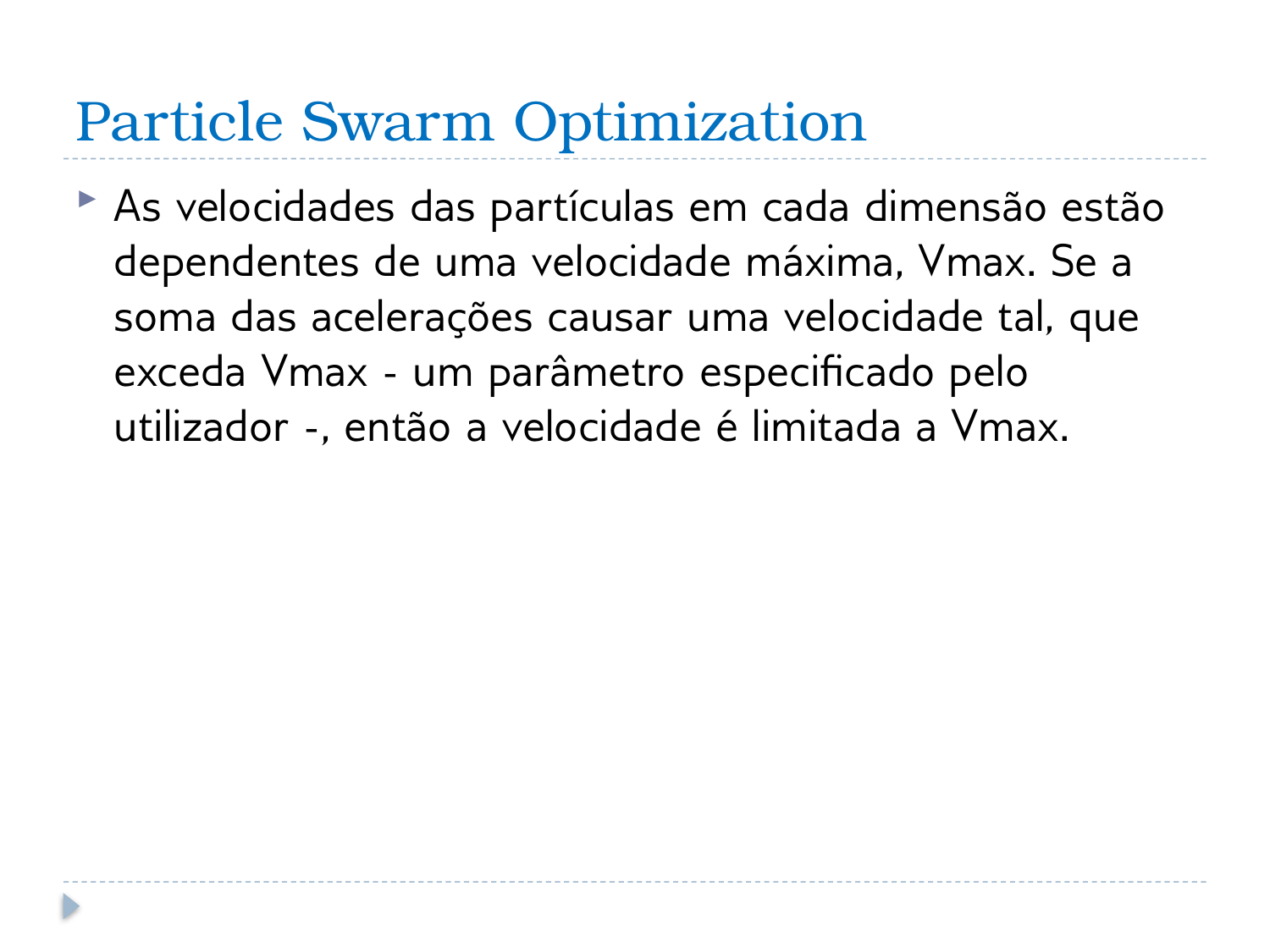

# Particle Swarm Optimization
As velocidades das partículas em cada dimensão estão dependentes de uma velocidade máxima, Vmax. Se a soma das acelerações causar uma velocidade tal, que exceda Vmax - um parâmetro especificado pelo utilizador -, então a velocidade é limitada a Vmax.